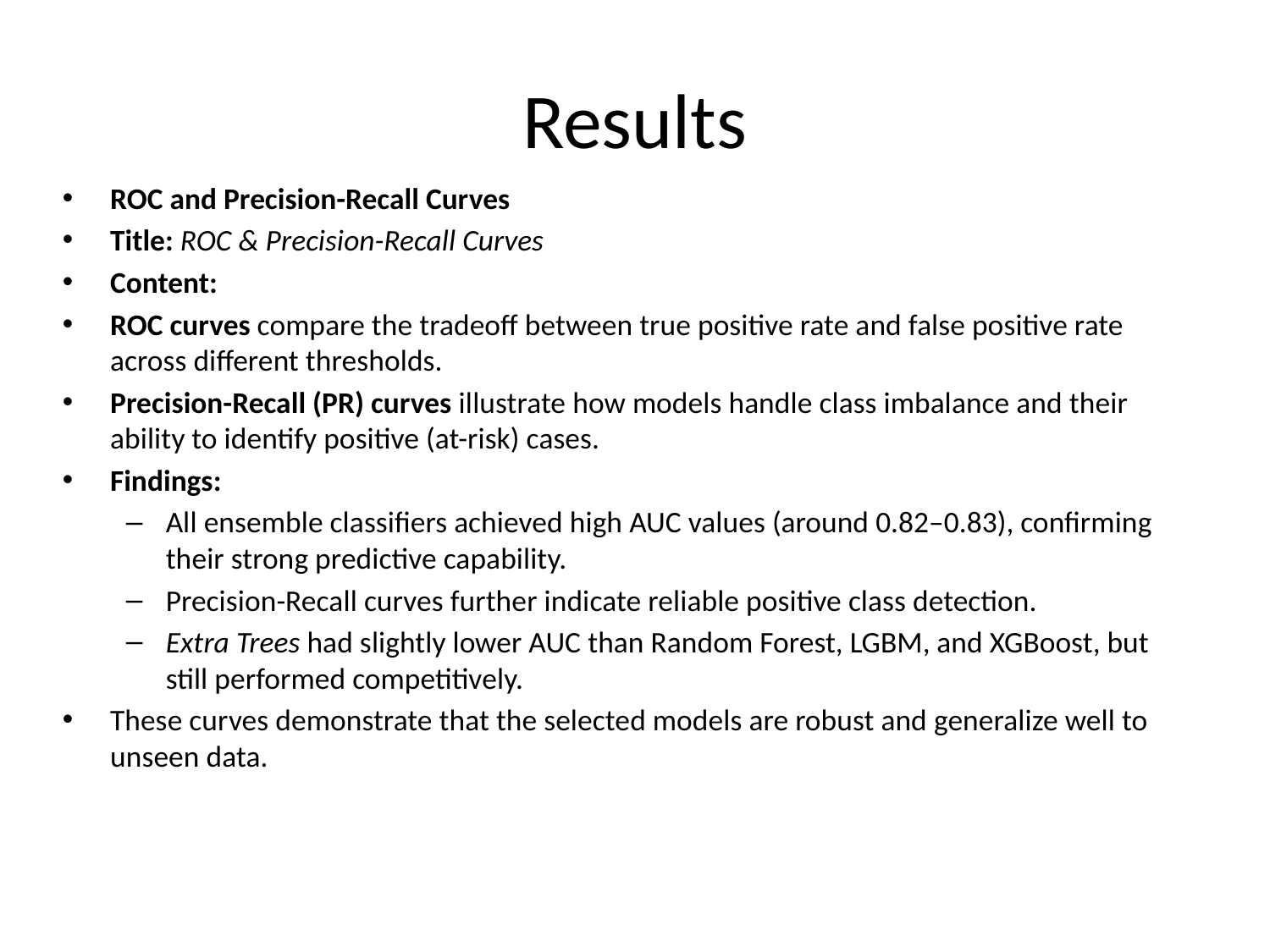

# Results
ROC and Precision-Recall Curves
Title: ROC & Precision-Recall Curves
Content:
ROC curves compare the tradeoff between true positive rate and false positive rate across different thresholds.
Precision-Recall (PR) curves illustrate how models handle class imbalance and their ability to identify positive (at-risk) cases.
Findings:
All ensemble classifiers achieved high AUC values (around 0.82–0.83), confirming their strong predictive capability.
Precision-Recall curves further indicate reliable positive class detection.
Extra Trees had slightly lower AUC than Random Forest, LGBM, and XGBoost, but still performed competitively.
These curves demonstrate that the selected models are robust and generalize well to unseen data.